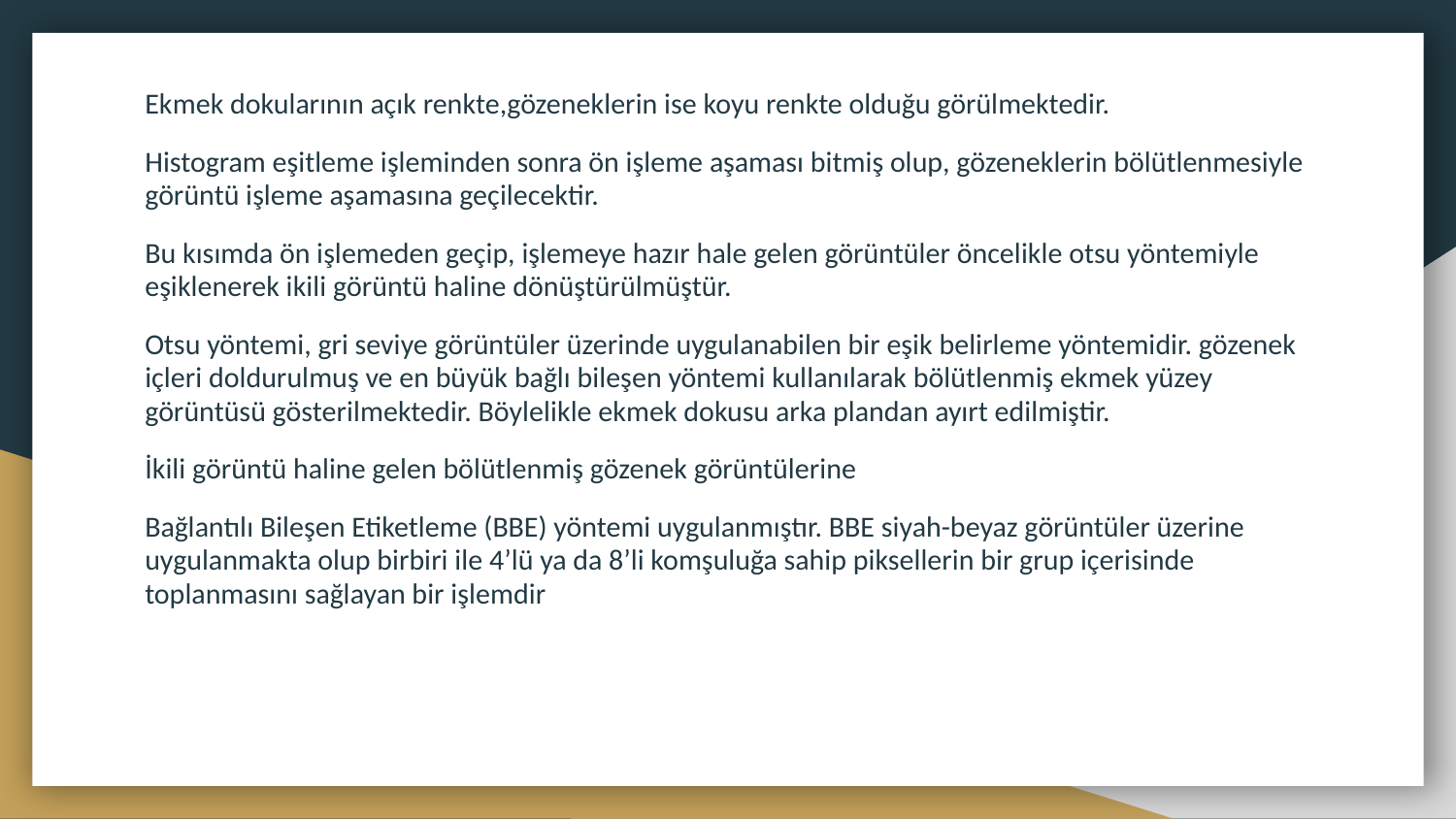

Ekmek dokularının açık renkte,gözeneklerin ise koyu renkte olduğu görülmektedir.
Histogram eşitleme işleminden sonra ön işleme aşaması bitmiş olup, gözeneklerin bölütlenmesiyle görüntü işleme aşamasına geçilecektir.
Bu kısımda ön işlemeden geçip, işlemeye hazır hale gelen görüntüler öncelikle otsu yöntemiyle eşiklenerek ikili görüntü haline dönüştürülmüştür.
Otsu yöntemi, gri seviye görüntüler üzerinde uygulanabilen bir eşik belirleme yöntemidir. gözenek içleri doldurulmuş ve en büyük bağlı bileşen yöntemi kullanılarak bölütlenmiş ekmek yüzey görüntüsü gösterilmektedir. Böylelikle ekmek dokusu arka plandan ayırt edilmiştir.
İkili görüntü haline gelen bölütlenmiş gözenek görüntülerine
Bağlantılı Bileşen Etiketleme (BBE) yöntemi uygulanmıştır. BBE siyah-beyaz görüntüler üzerine uygulanmakta olup birbiri ile 4’lü ya da 8’li komşuluğa sahip piksellerin bir grup içerisinde toplanmasını sağlayan bir işlemdir